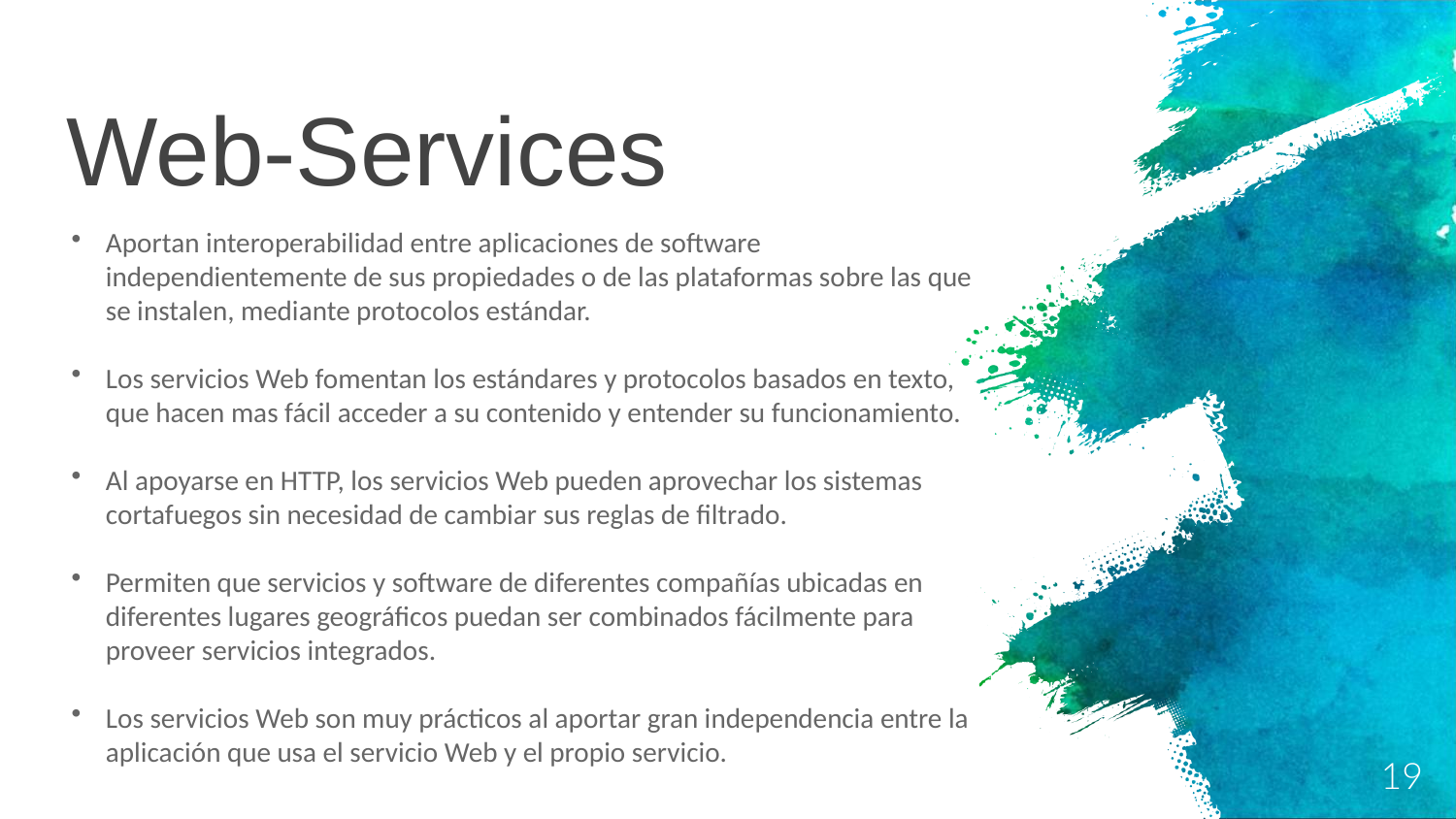

Web-Services

Aportan interoperabilidad entre aplicaciones de software independientemente de sus propiedades o de las plataformas sobre las que se instalen, mediante protocolos estándar.

Los servicios Web fomentan los estándares y protocolos basados en texto, que hacen mas fácil acceder a su contenido y entender su funcionamiento.

Al apoyarse en HTTP, los servicios Web pueden aprovechar los sistemas cortafuegos sin necesidad de cambiar sus reglas de filtrado.

Permiten que servicios y software de diferentes compañías ubicadas en diferentes lugares geográficos puedan ser combinados fácilmente para proveer servicios integrados.

Los servicios Web son muy prácticos al aportar gran independencia entre la aplicación que usa el servicio Web y el propio servicio.
19